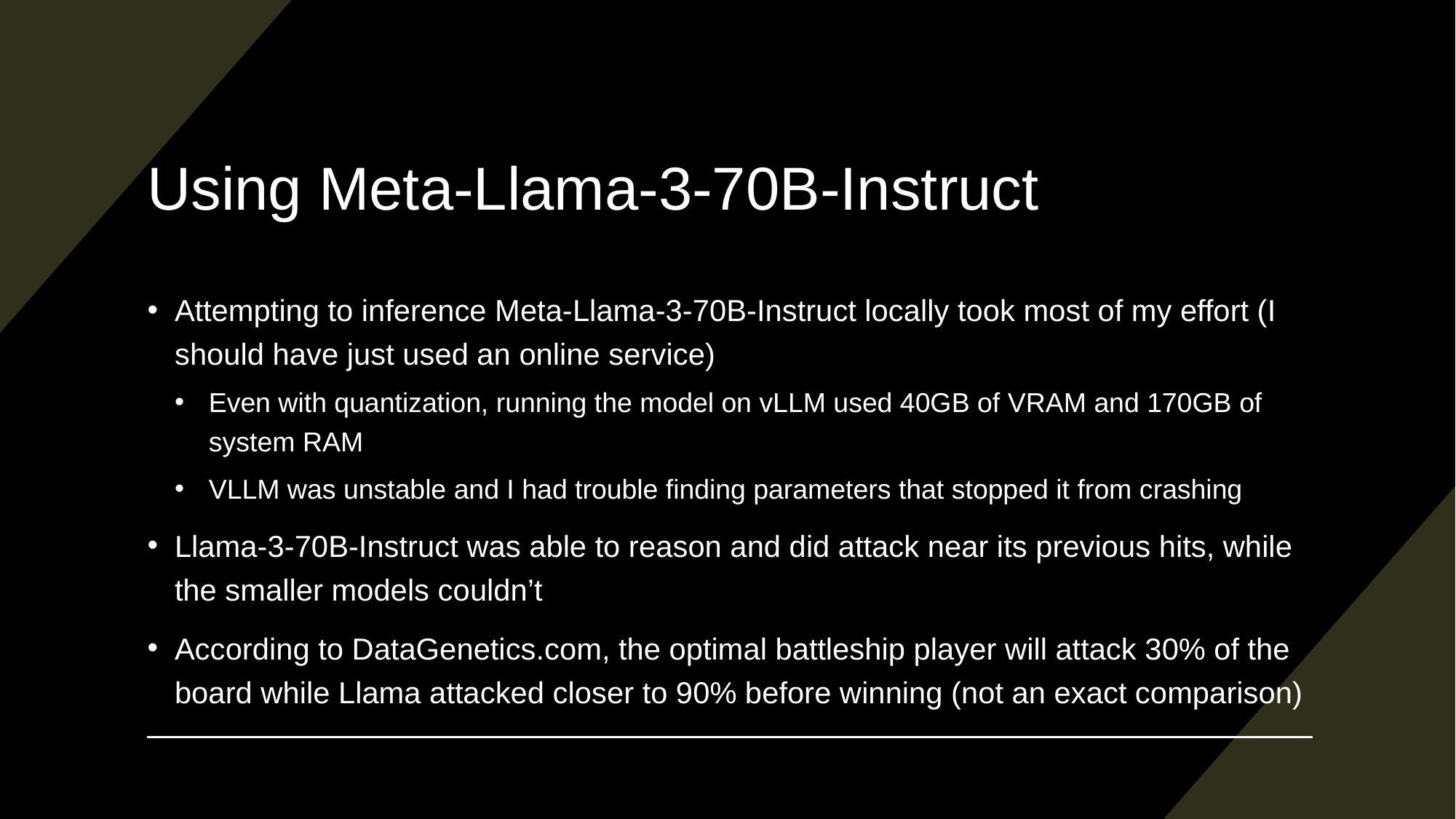

# Using Meta-Llama-3-70B-Instruct
Attempting to inference Meta-Llama-3-70B-Instruct locally took most of my effort (I should have just used an online service)
Even with quantization, running the model on vLLM used 40GB of VRAM and 170GB of system RAM
VLLM was unstable and I had trouble finding parameters that stopped it from crashing
Llama-3-70B-Instruct was able to reason and did attack near its previous hits, while the smaller models couldn’t
According to DataGenetics.com, the optimal battleship player will attack 30% of the board while Llama attacked closer to 90% before winning (not an exact comparison)